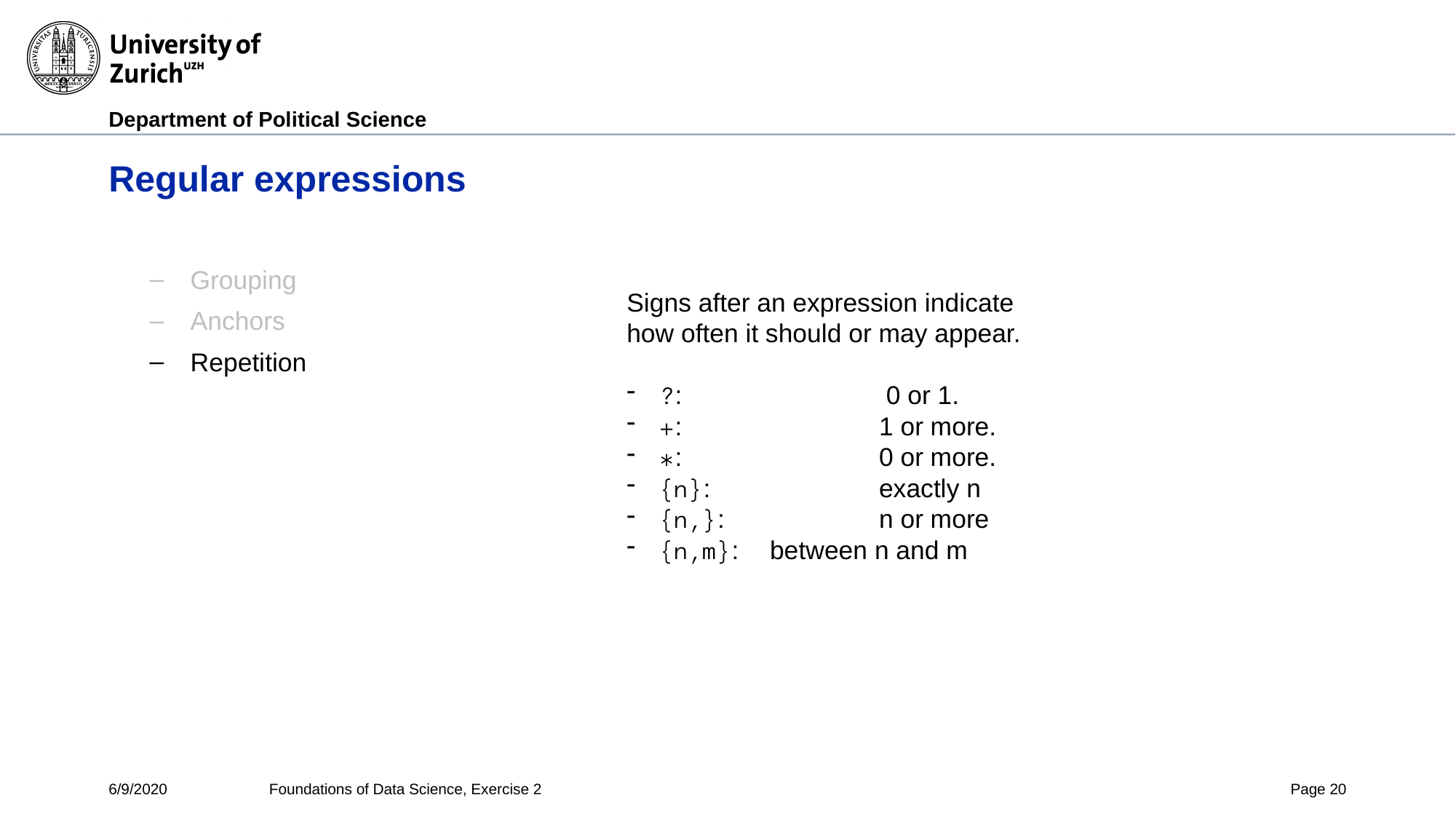

# Regular expressions
Grouping
Anchors
Repetition

Signs after an expression indicate how often it should or may appear.

?:		 0 or 1.
+: 		1 or more.
*: 		0 or more.
{n}: 		exactly n
{n,}: 		n or more
{n,m}: 	between n and m

6/9/2020
Foundations of Data Science, Exercise 2
Page 20